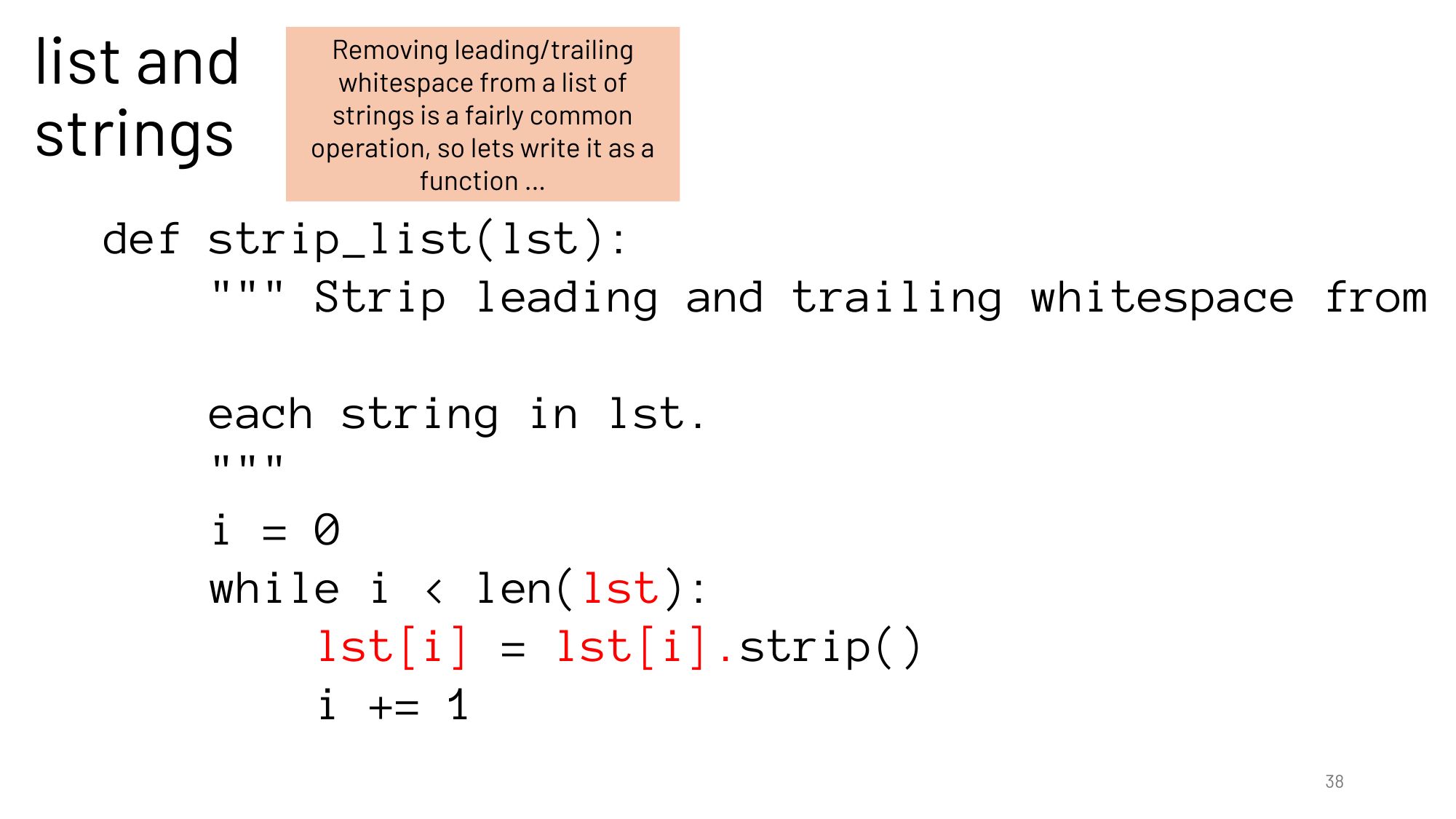

# list and strings
Removing leading/trailing whitespace from a list of strings is a fairly common operation, so lets write it as a function …
def strip_list(lst):
    """ Strip leading and trailing whitespace from
    each string in lst.
    """
    i = 0
    while i < len(lst):
        lst[i] = lst[i].strip()
        i += 1

38